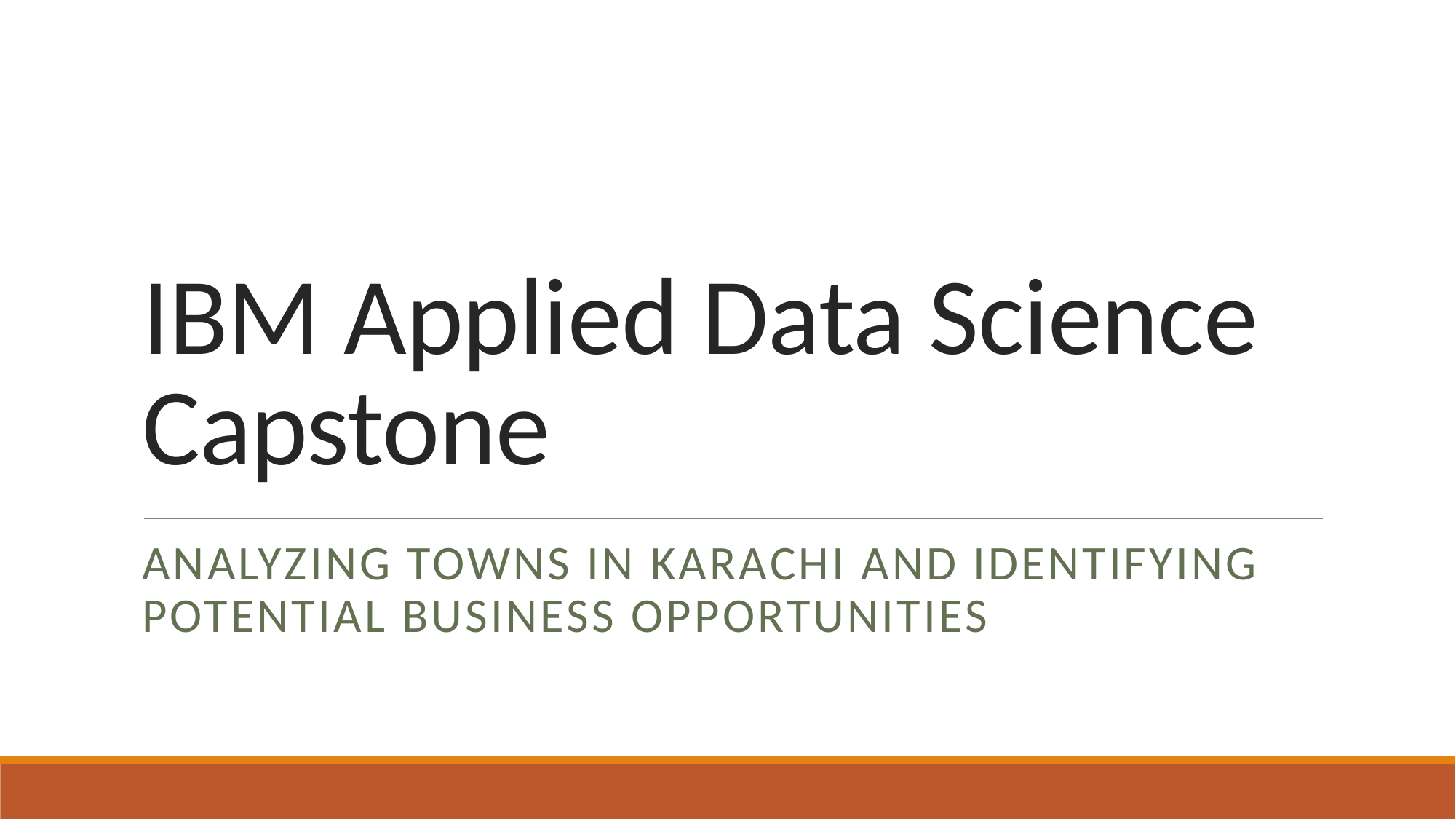

# IBM Applied Data Science Capstone
Analyzing towns in Karachi and identifying potential business opportunities